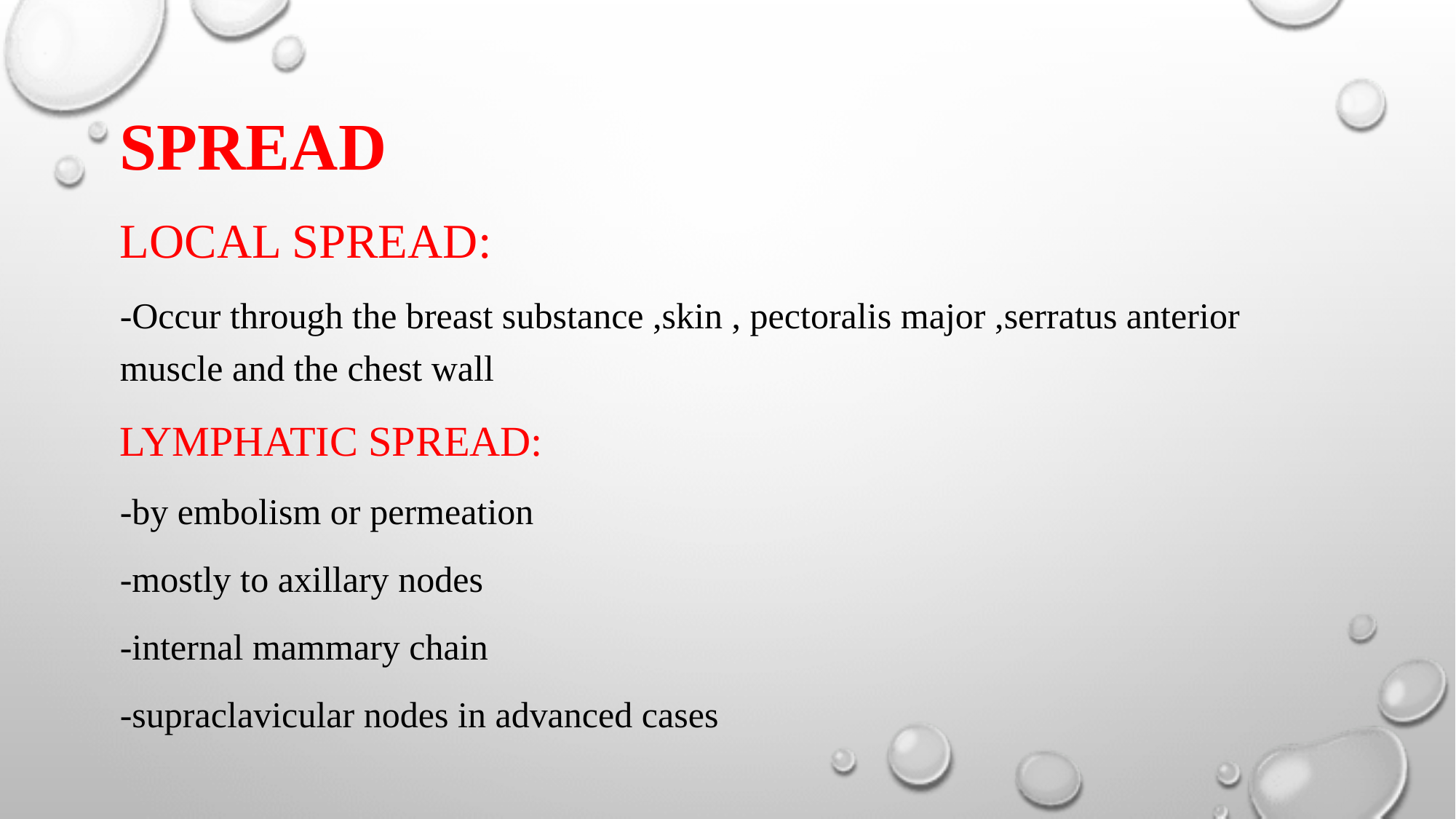

#
SPREAD
LOCAL SPREAD:
-Occur through the breast substance ,skin , pectoralis major ,serratus anterior muscle and the chest wall
LYMPHATIC SPREAD:
-by embolism or permeation
-mostly to axillary nodes
-internal mammary chain
-supraclavicular nodes in advanced cases